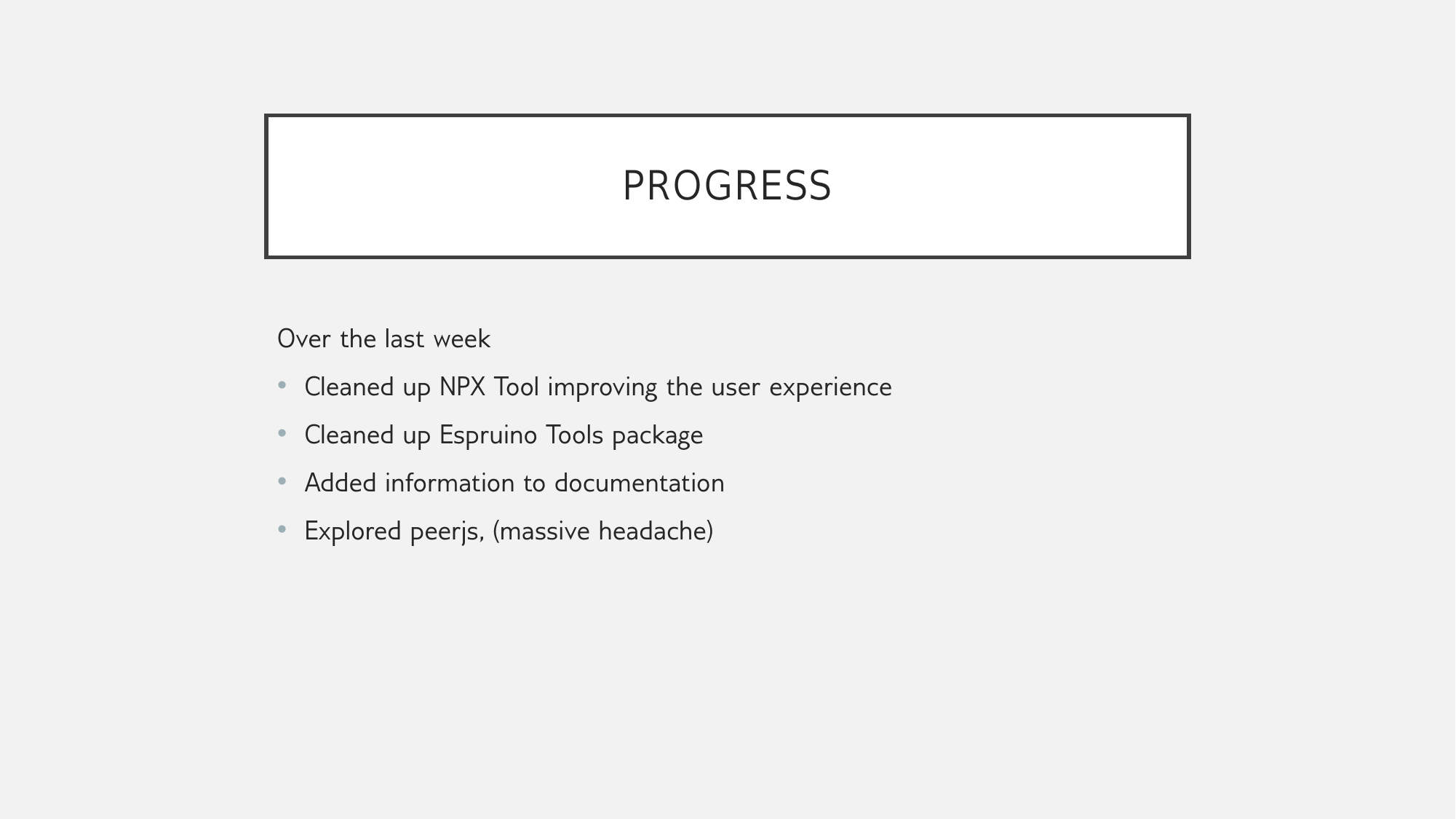

# Progress
Over the last week
Cleaned up NPX Tool improving the user experience
Cleaned up Espruino Tools package
Added information to documentation
Explored peerjs, (massive headache)